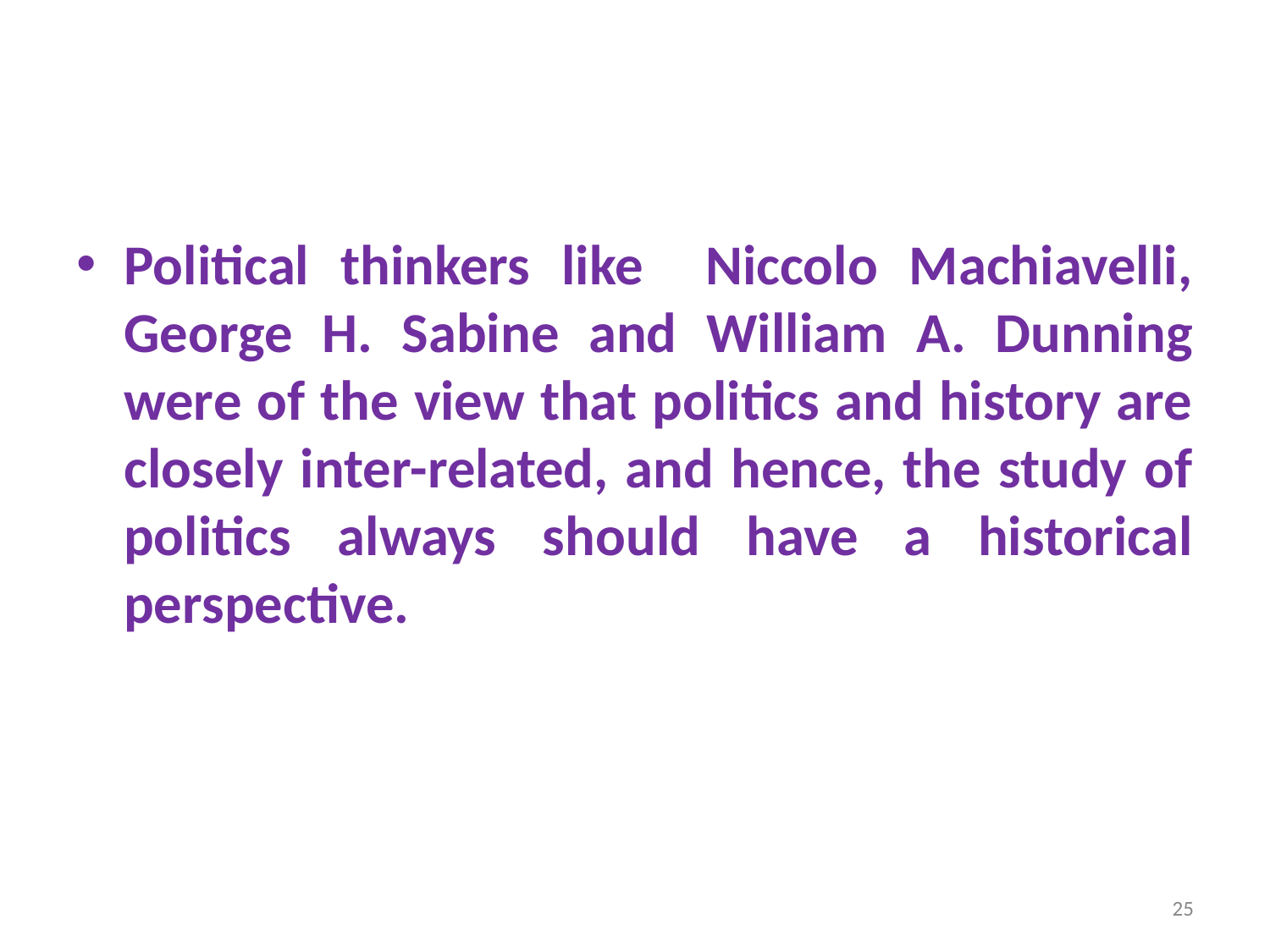

#
Political thinkers like  Niccolo Machiavelli, George H. Sabine and William A. Dunning were of the view that politics and history are closely inter-related, and hence, the study of politics always should have a historical perspective.

25